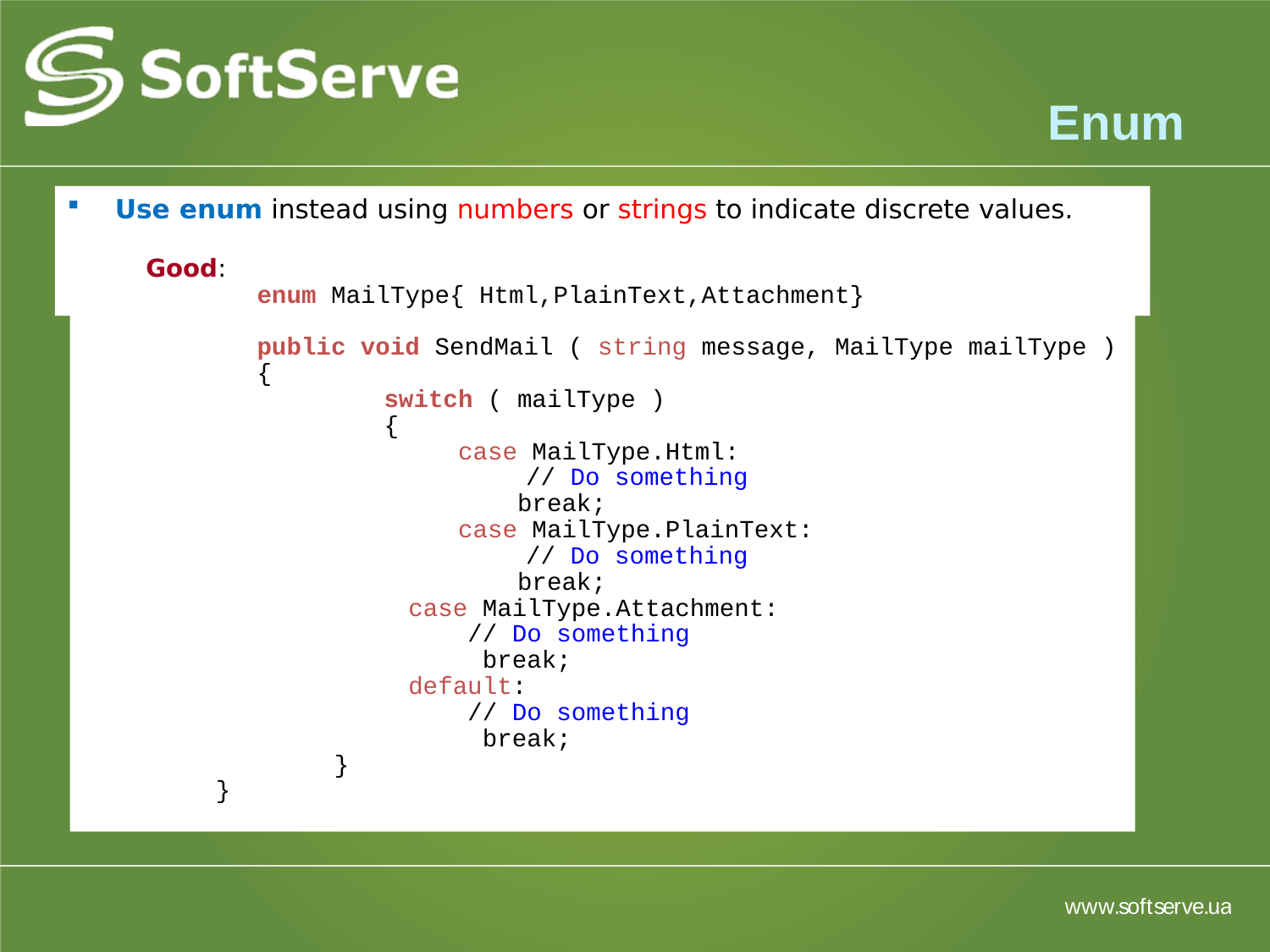

# Enum
Use enum instead using numbers or strings to indicate discrete values.

                               Not good:

Good:
		enum MailType{ Html,PlainText,Attachment}

		public void SendMail ( string message, MailType mailType )
		{
   			switch ( mailType )
   			{
   			     case MailType.Html:
        			 // Do something
        		         break;
   			     case MailType.PlainText:
        			 // Do something
        		         break;
                      case MailType.Attachment:
                          // Do something
                           break;
                      default:
                          // Do something
                           break;
                 }
         }
void SendMail (string message, string mailType)
{
    	switch ( mailType )
    	{
      		case "Html":
				     // Do something
         	             break;
      		case "PlainText":
                             // Do something
          		     break;
      		case "Attachment":
                             // Do something
          		     break;
      		default:
                            // Do something
      			    break;
    	}
}